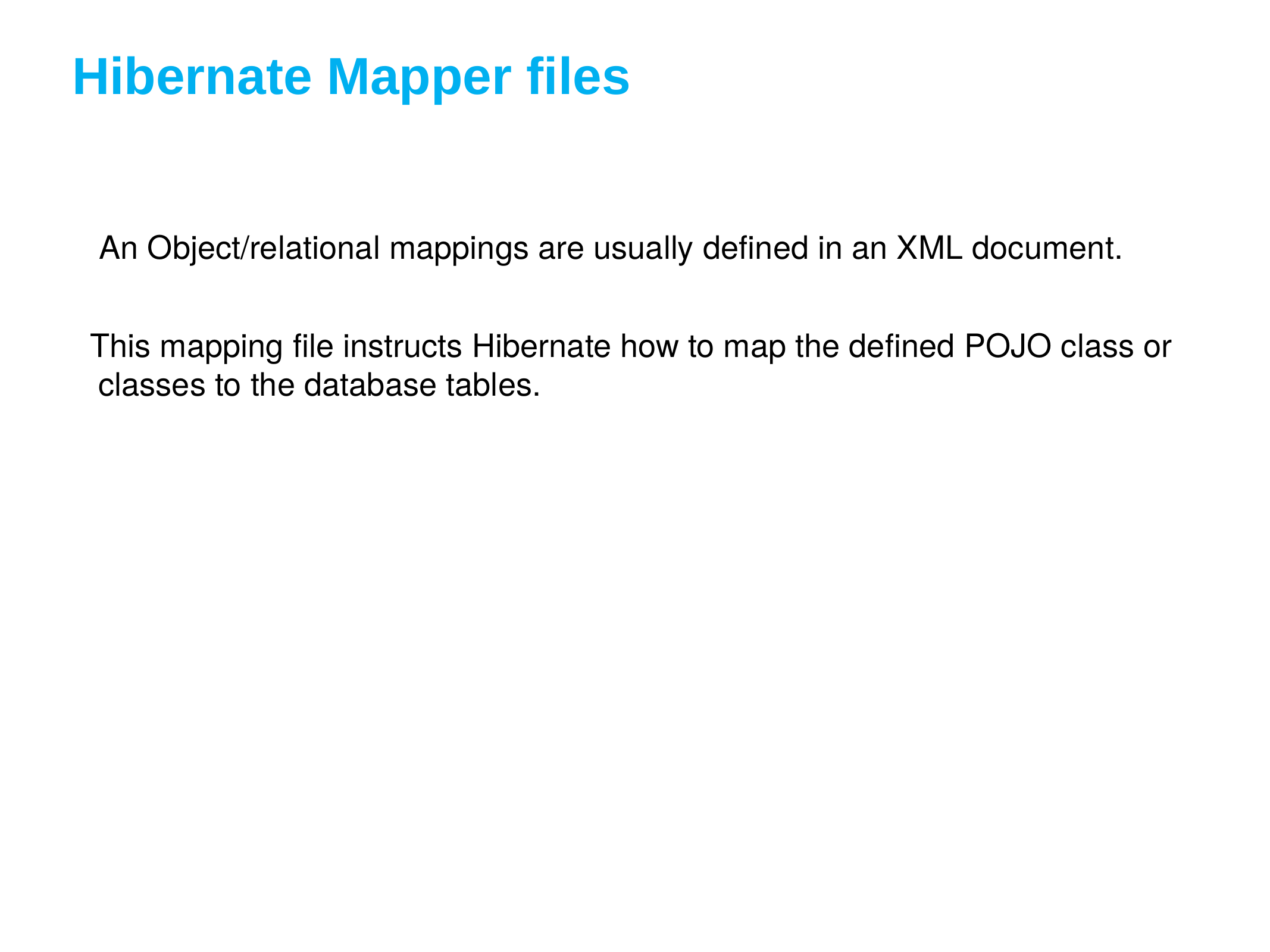

# Hibernate Mapper files
   An Object/relational mappings are usually defined in an XML document.
  This mapping file instructs Hibernate how to map the defined POJO class or classes to the database tables.